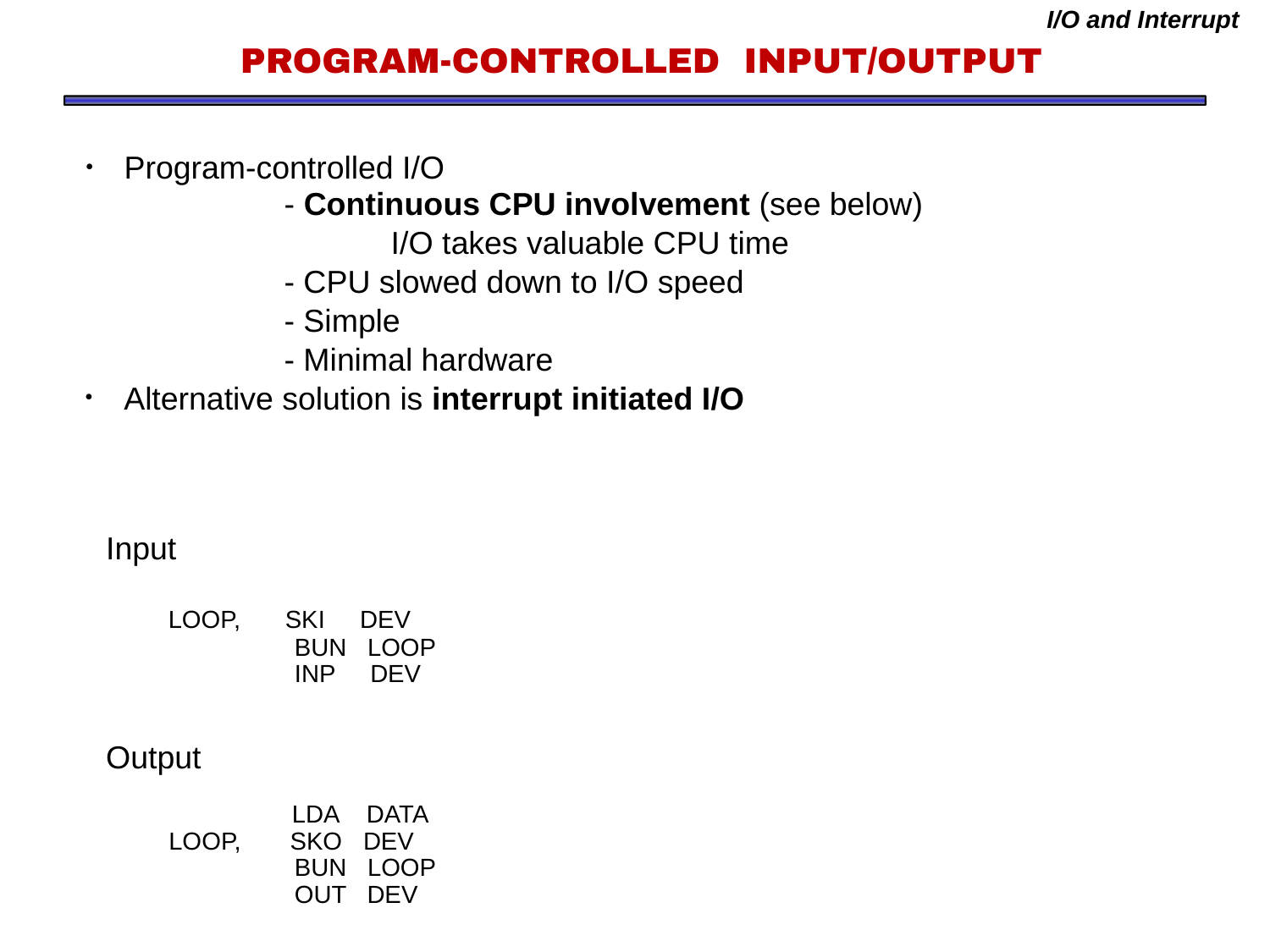

I/O and Interrupt
# PROGRAM-CONTROLLED  INPUT/OUTPUT
 Program-controlled I/O
- Continuous CPU involvement (see below)
            I/O takes valuable CPU time
- CPU slowed down to I/O speed
- Simple
- Minimal hardware
 Alternative solution is interrupt initiated I/O
Input

       LOOP,     SKI     DEV
                           BUN   LOOP
                           INP     DEV

Output

         LOP,          LDA    DATA
         LOOP,       SKO   DEV
                           BUN   LOOP
                           OUT   DEV